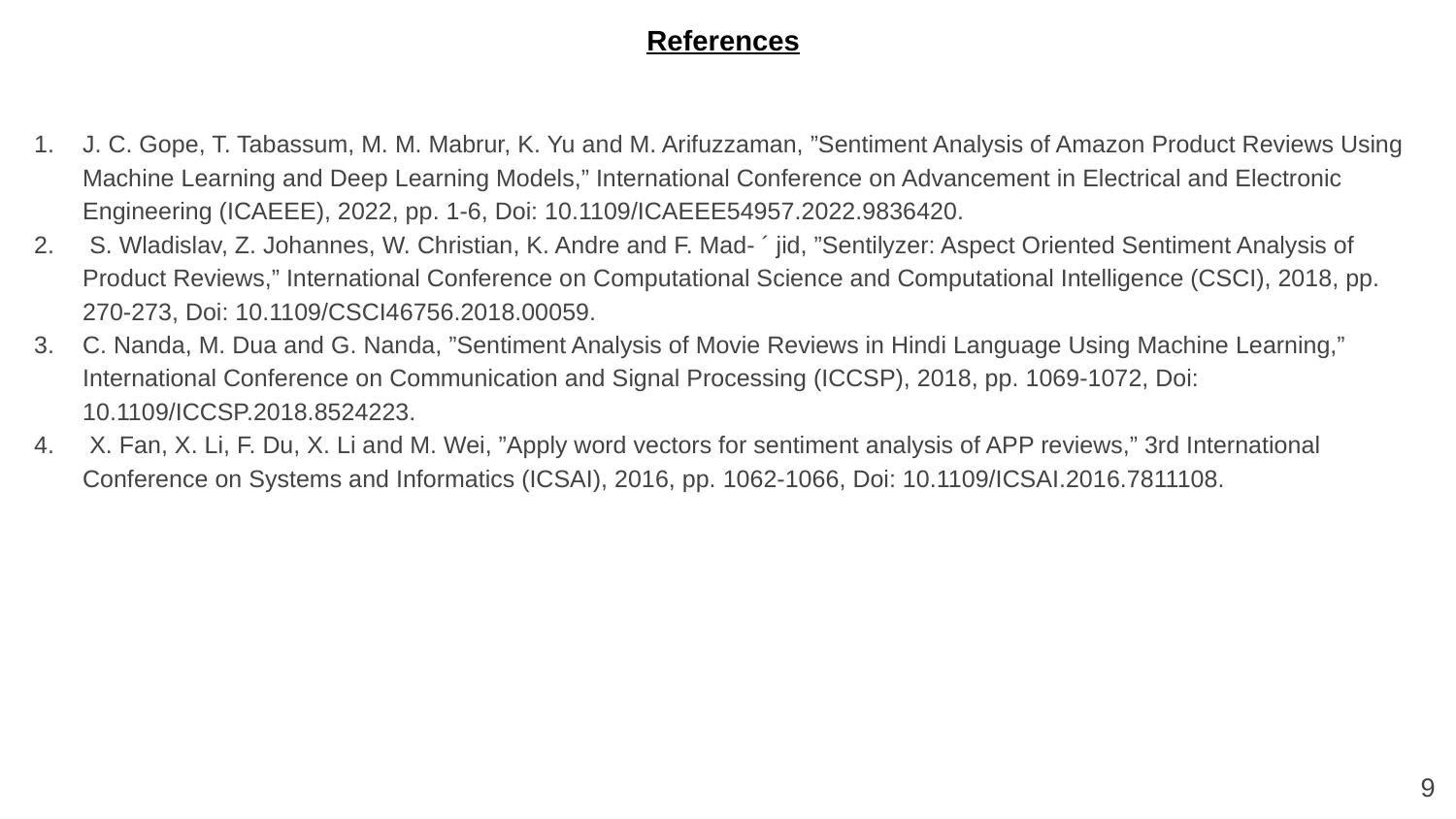

References

J. C. Gope, T. Tabassum, M. M. Mabrur, K. Yu and M. Arifuzzaman, ”Sentiment Analysis of Amazon Product Reviews Using Machine Learning and Deep Learning Models,” International Conference on Advancement in Electrical and Electronic Engineering (ICAEEE), 2022, pp. 1-6, Doi: 10.1109/ICAEEE54957.2022.9836420.
 S. Wladislav, Z. Johannes, W. Christian, K. Andre and F. Mad- ´ jid, ”Sentilyzer: Aspect Oriented Sentiment Analysis of Product Reviews,” International Conference on Computational Science and Computational Intelligence (CSCI), 2018, pp. 270-273, Doi: 10.1109/CSCI46756.2018.00059.
C. Nanda, M. Dua and G. Nanda, ”Sentiment Analysis of Movie Reviews in Hindi Language Using Machine Learning,” International Conference on Communication and Signal Processing (ICCSP), 2018, pp. 1069-1072, Doi: 10.1109/ICCSP.2018.8524223.
 X. Fan, X. Li, F. Du, X. Li and M. Wei, ”Apply word vectors for sentiment analysis of APP reviews,” 3rd International Conference on Systems and Informatics (ICSAI), 2016, pp. 1062-1066, Doi: 10.1109/ICSAI.2016.7811108.

9